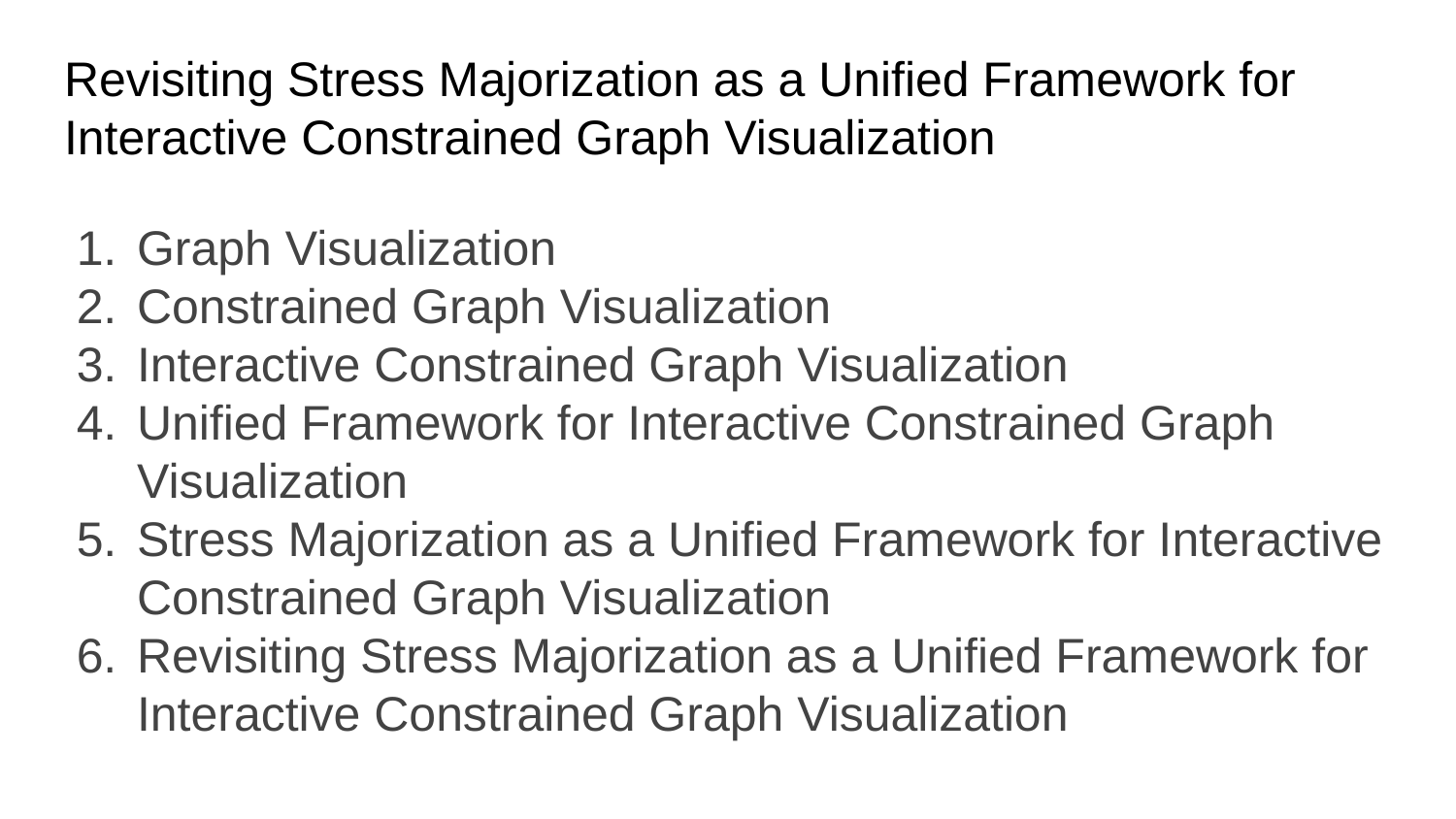

# Revisiting Stress Majorization as a Unified Framework for Interactive Constrained Graph Visualization
Graph Visualization
Constrained Graph Visualization
Interactive Constrained Graph Visualization
Unified Framework for Interactive Constrained Graph Visualization
Stress Majorization as a Unified Framework for Interactive Constrained Graph Visualization
Revisiting Stress Majorization as a Unified Framework for Interactive Constrained Graph Visualization